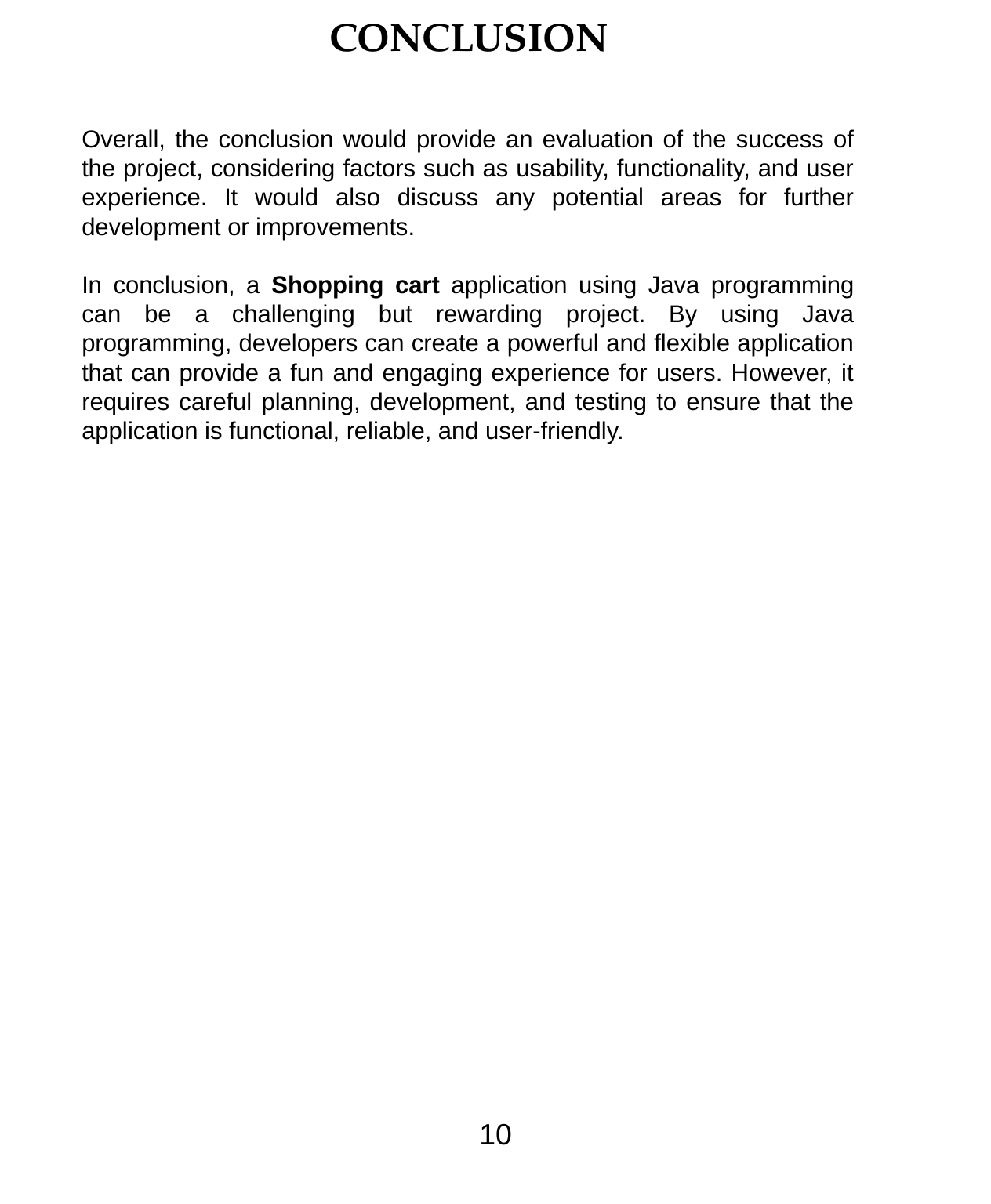

CONCLUSION

Overall, the conclusion would provide an evaluation of the success of the project, considering factors such as usability, functionality, and user experience. It would also discuss any potential areas for further development or improvements.

In conclusion, a Shopping cart application using Java programming can be a challenging but rewarding project. By using Java programming, developers can create a powerful and flexible application that can provide a fun and engaging experience for users. However, it requires careful planning, development, and testing to ensure that the application is functional, reliable, and user-friendly.

 10